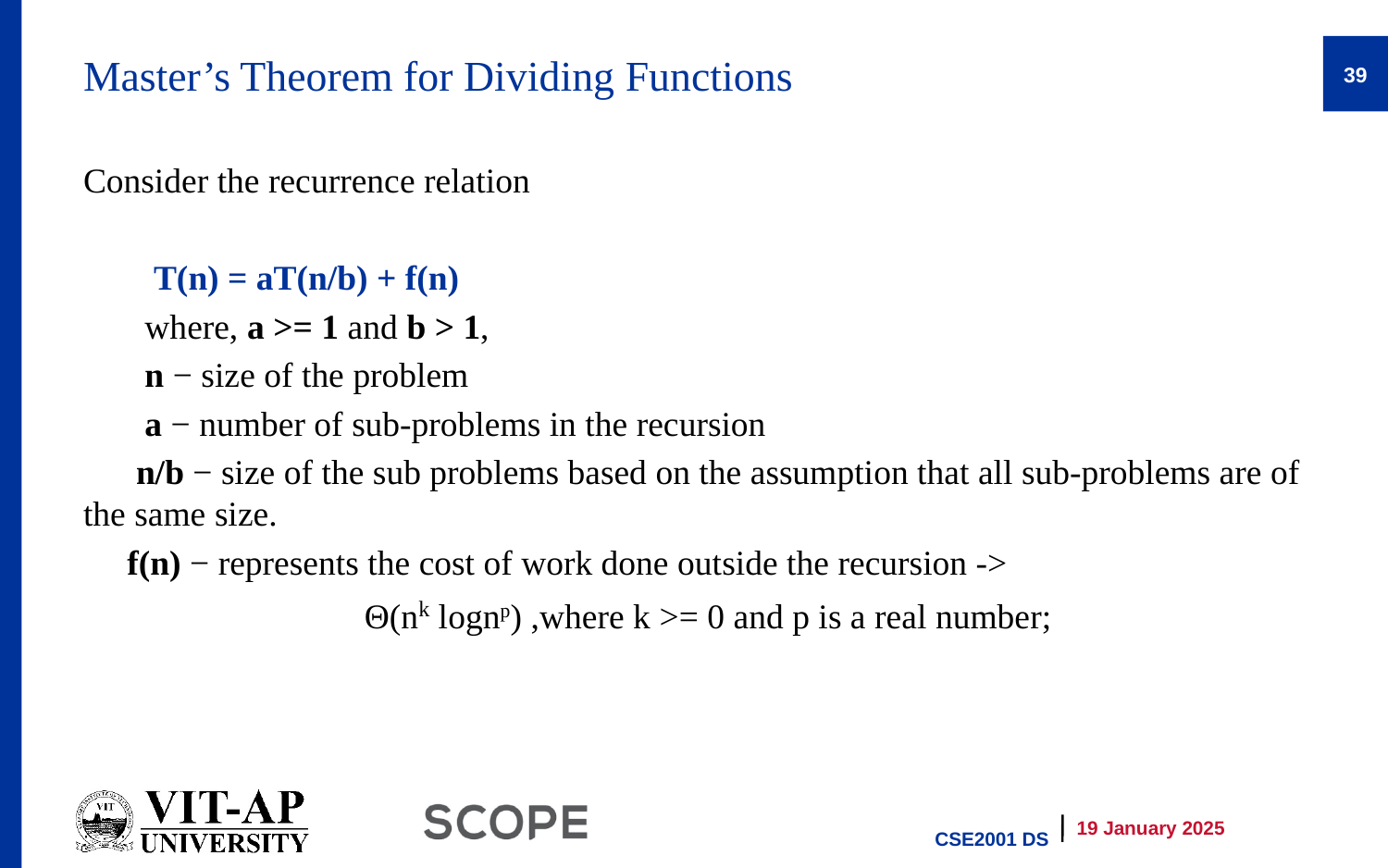

# Master’s Theorem for Dividing Functions
39
Consider the recurrence relation

        T(n) = aT(n/b) + f(n)
       where, a >= 1 and b > 1,
       n − size of the problem
       a − number of sub-problems in the recursion
      n/b − size of the sub problems based on the assumption that all sub-problems are of the same size.
     f(n) − represents the cost of work done outside the recursion ->
                                Θ(nk lognp) ,where k >= 0 and p is a real number;

19 January 2025
CSE2001 DS